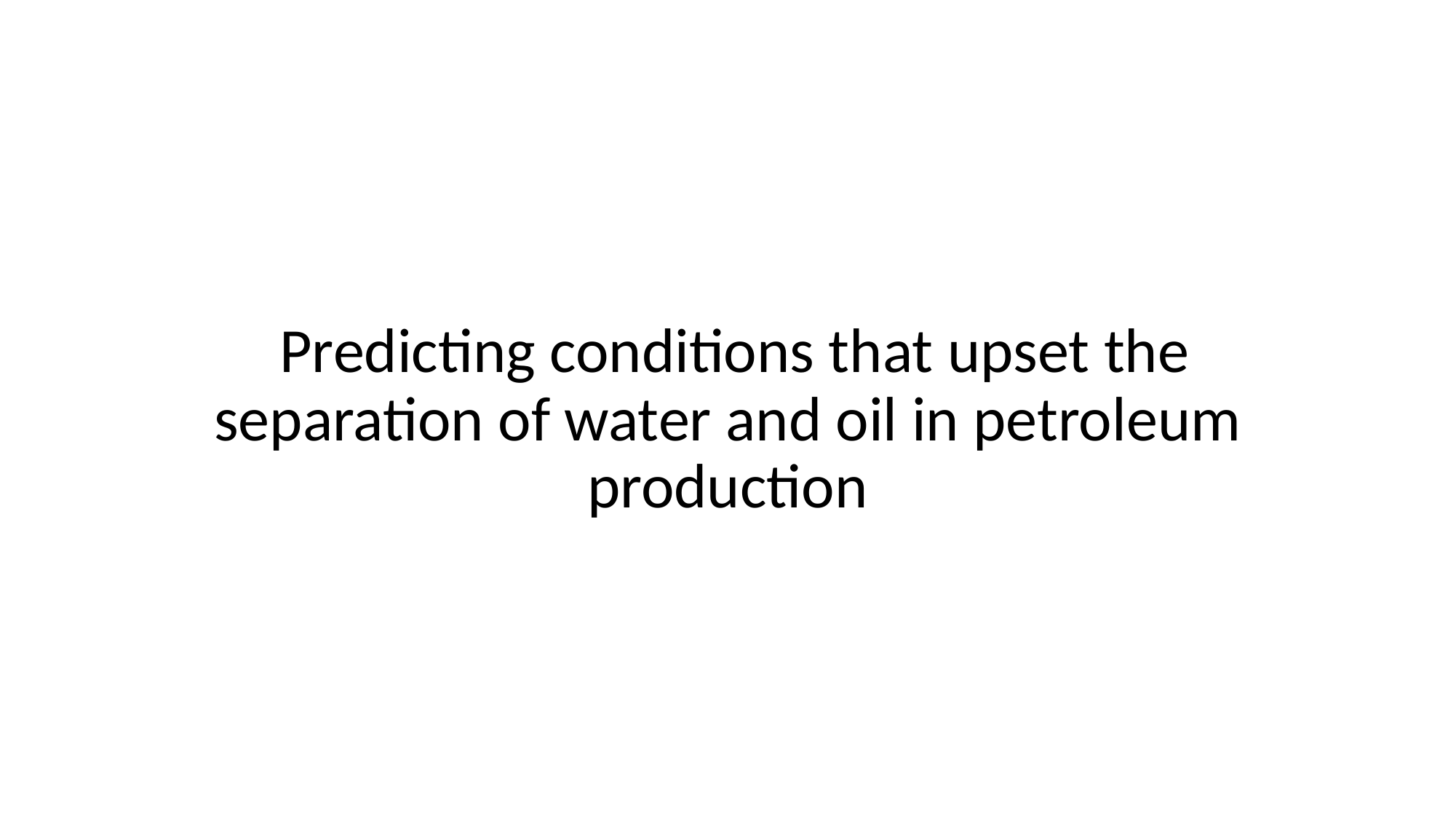

# Predicting conditions that upset the separation of water and oil in petroleum production